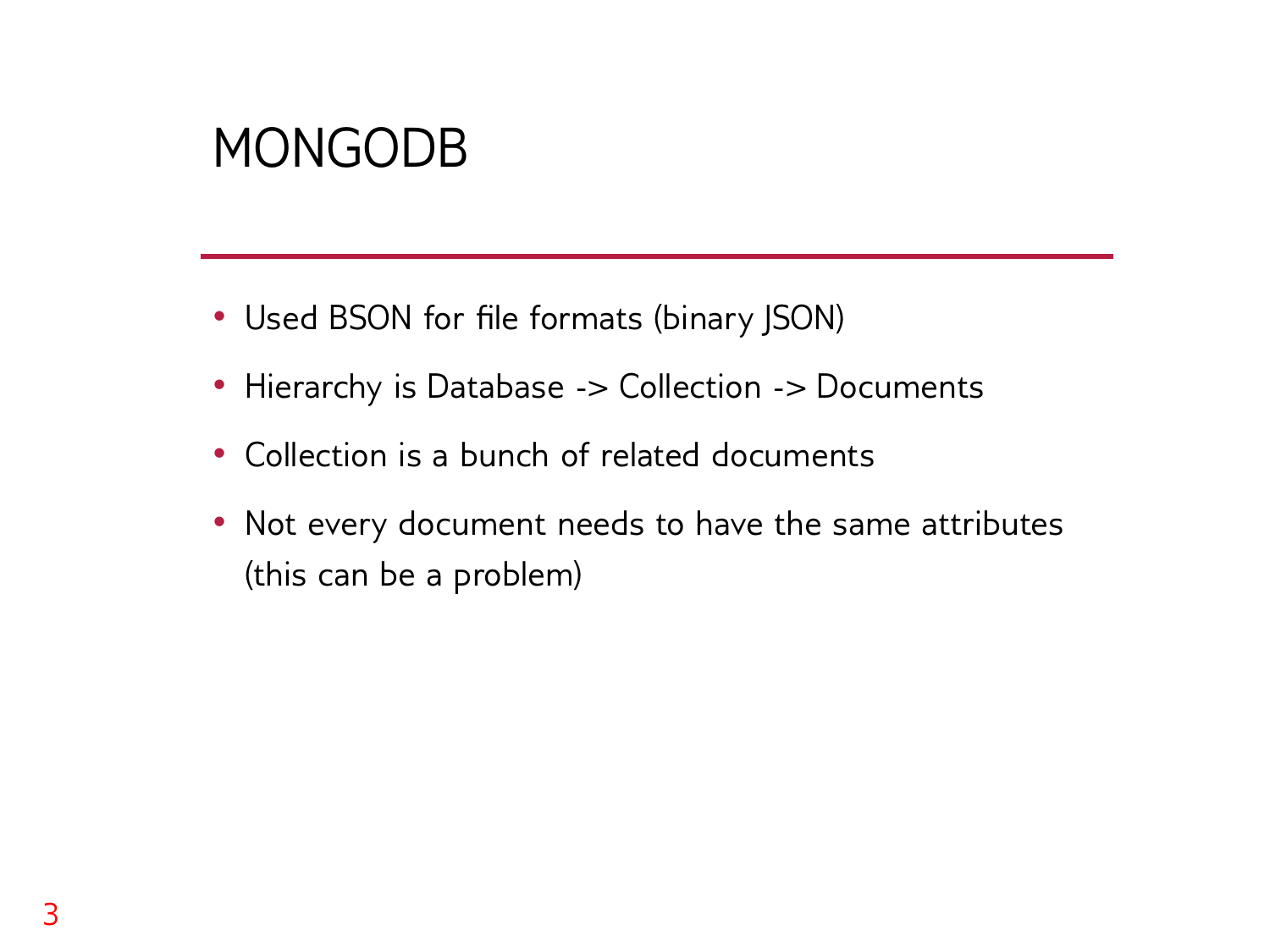

# MongoDB
Used BSON for file formats (binary JSON)
Hierarchy is Database -> Collection -> Documents
Collection is a bunch of related documents
Not every document needs to have the same attributes (this can be a problem)